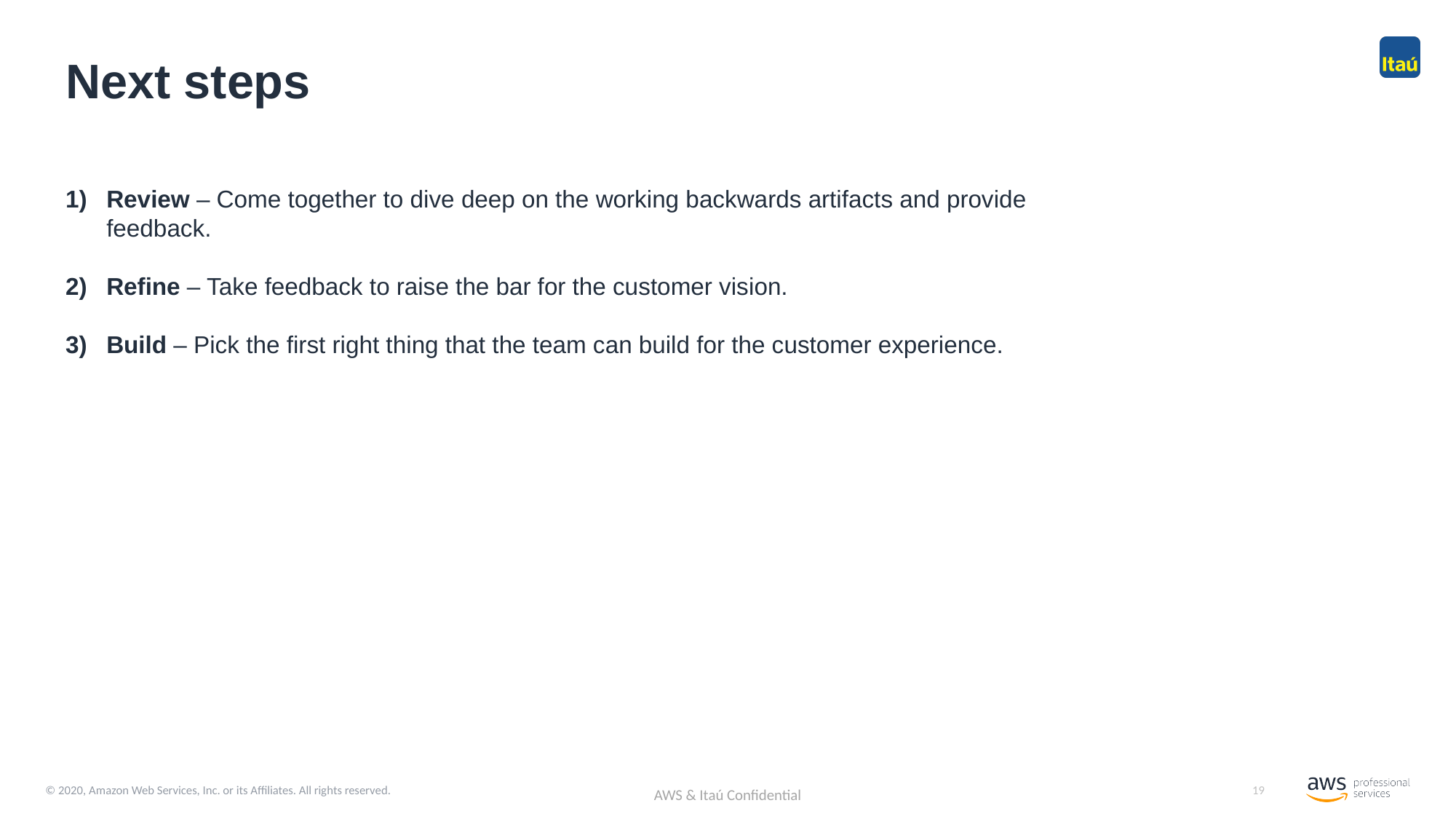

Next steps
Review – Come together to dive deep on the working backwards artifacts and provide feedback.

Refine – Take feedback to raise the bar for the customer vision.

Build – Pick the first right thing that the team can build for the customer experience.
19